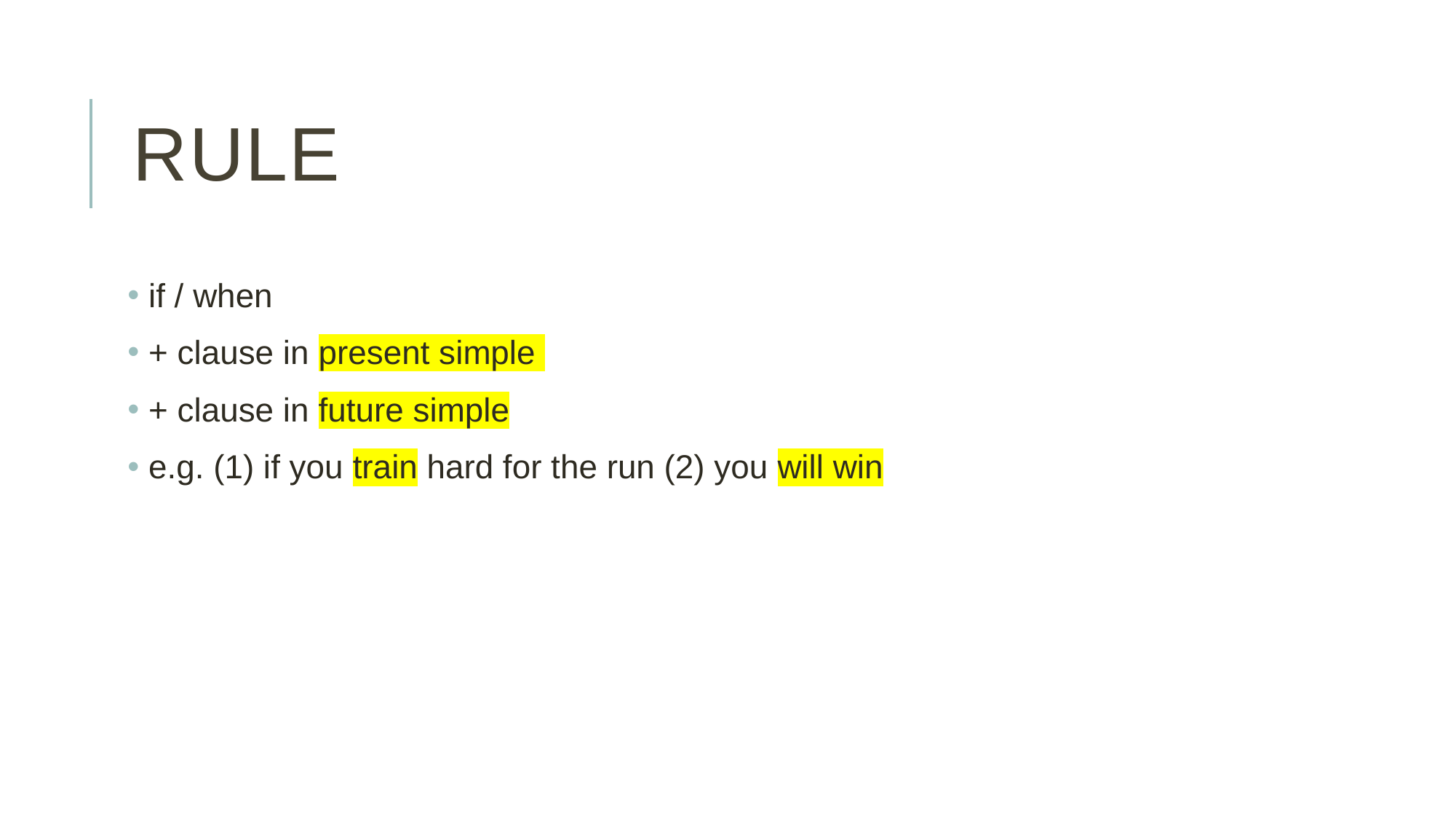

# rule
 if / when
 + clause in present simple
 + clause in future simple
 e.g. (1) if you train hard for the run (2) you will win